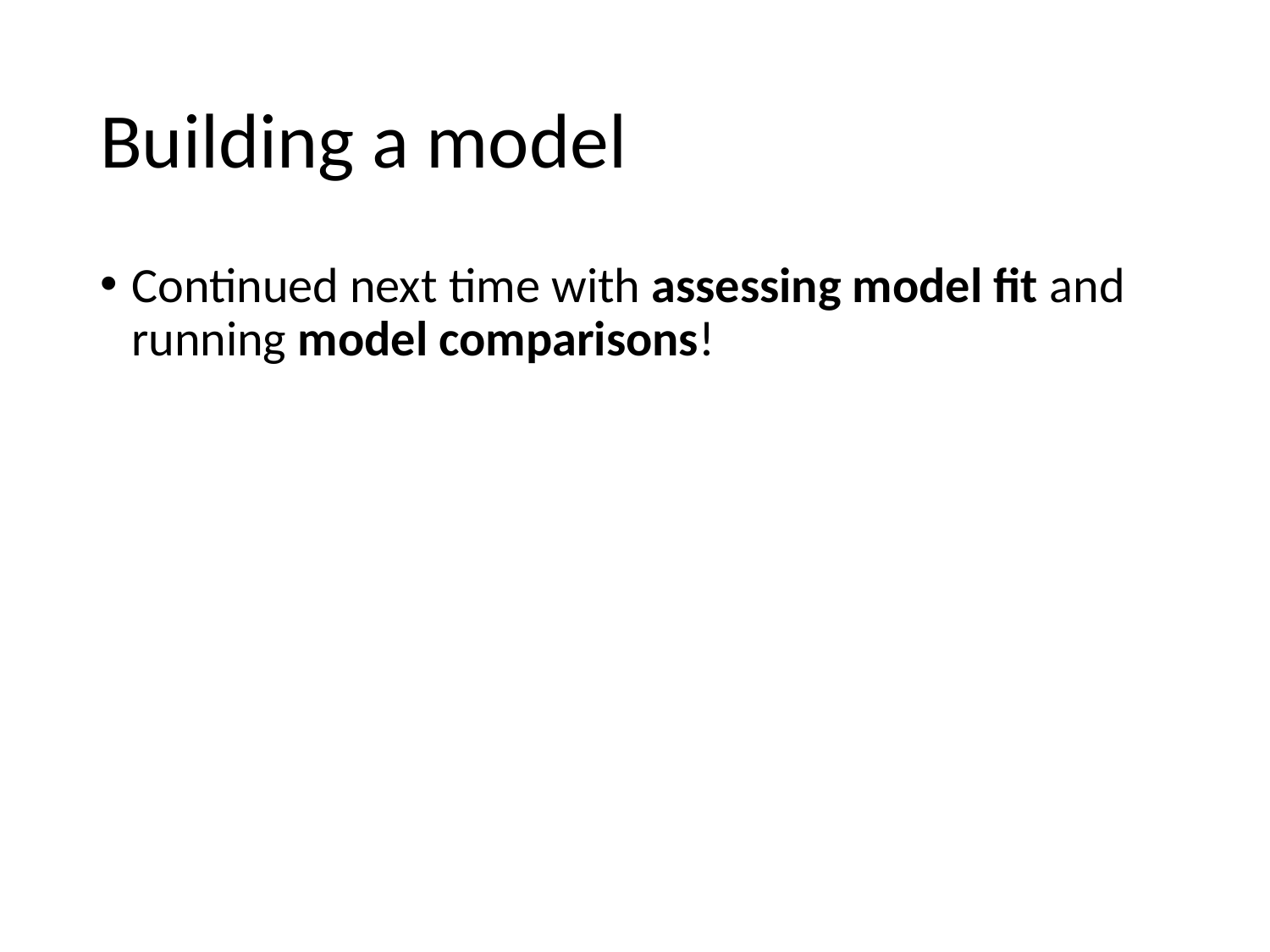

# Building a model
Continued next time with assessing model fit and running model comparisons!